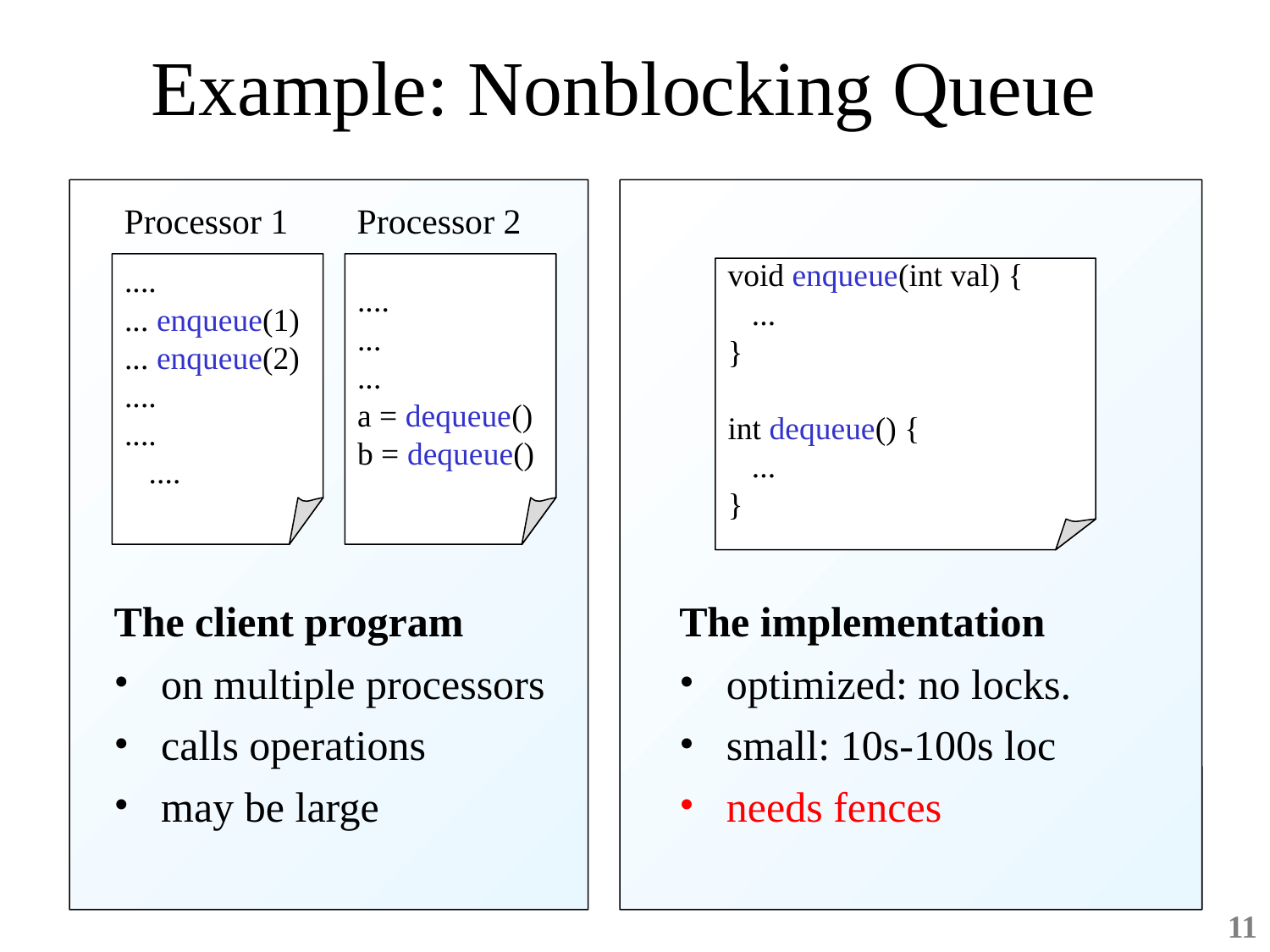

# Example: Nonblocking Queue

Processor 1

Processor 2
void enqueue(int val) {
   ...
}

int dequeue() {
   ...
}

....
... enqueue(1)
... enqueue(2)
....
....
   ....

....
...
...
a = dequeue()
b = dequeue()
The client program
on multiple processors
calls operations
may be large
The implementation
optimized: no locks.
small: 10s-100s loc
needs fences